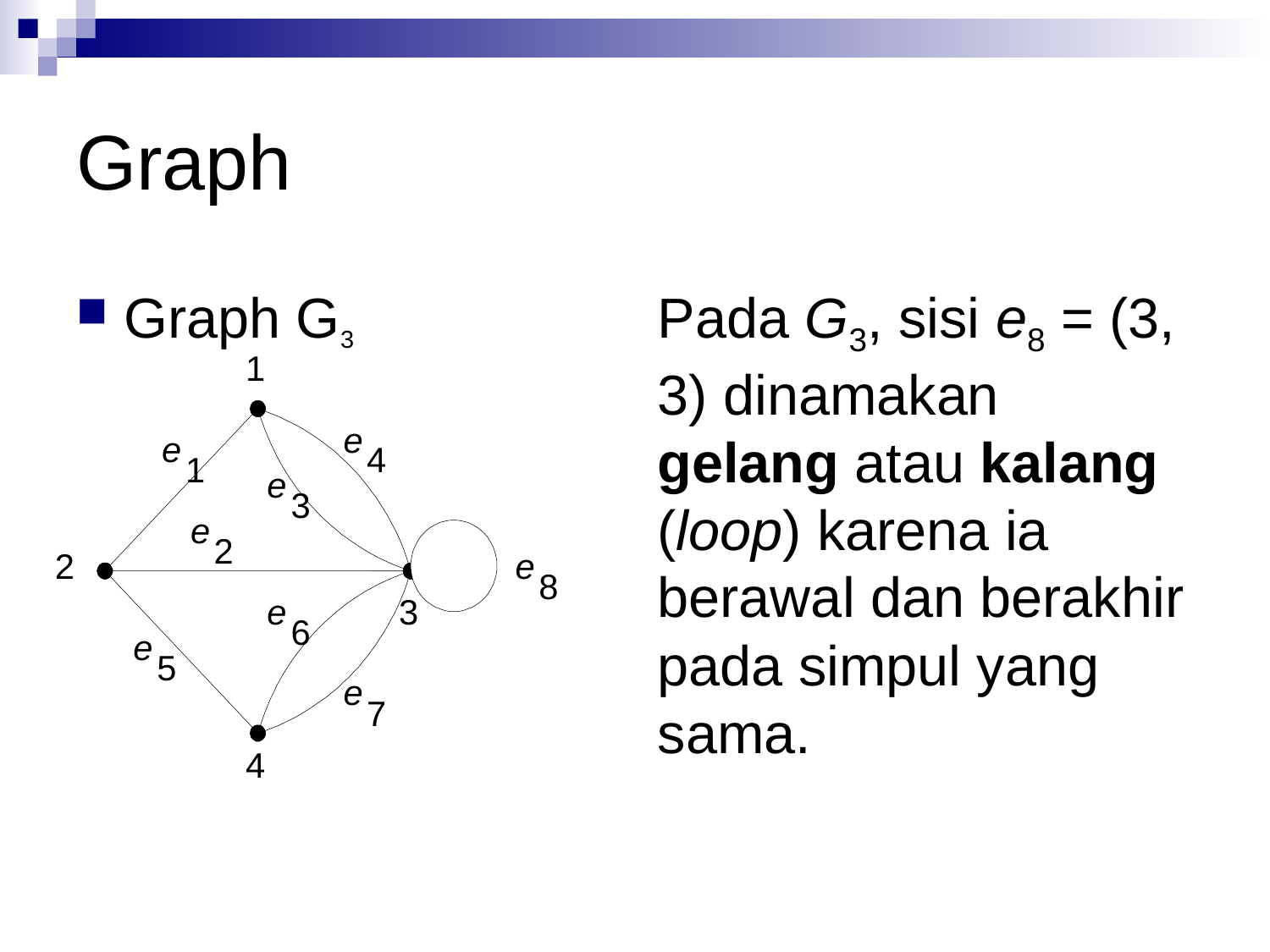

# Graph
Graph G3
Pada G3, sisi e8 = (3, 3) dinamakan gelang atau kalang (loop) karena ia berawal dan berakhir pada simpul yang sama.
1

e
e
4
1
e
3
e

2
2
e

8

e
3
6
e
5
e
7

4